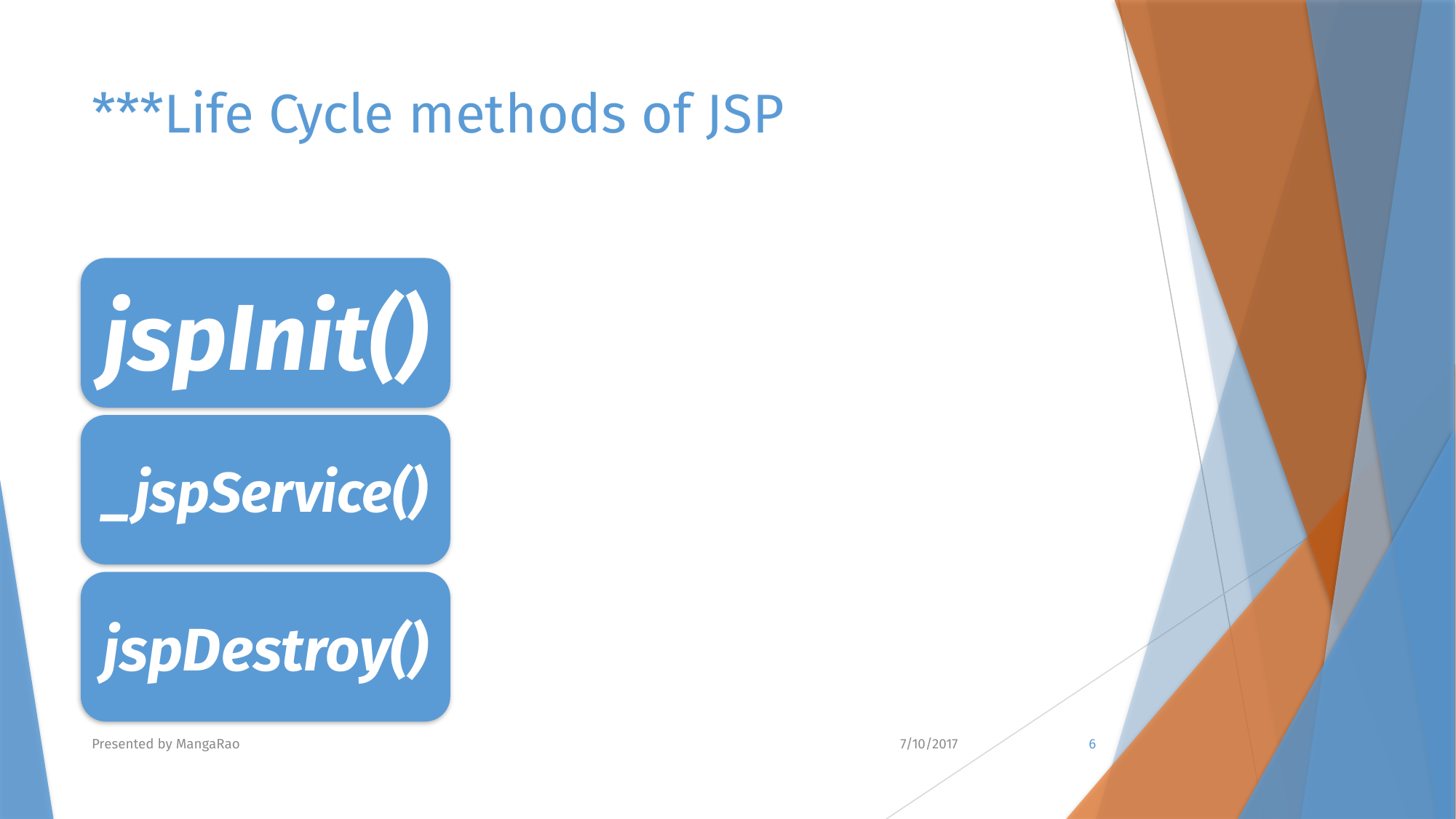

# ***Life Cycle methods of JSP
jspInit()
_jspService()
jspDestroy()
Presented by MangaRao
7/10/2017
6